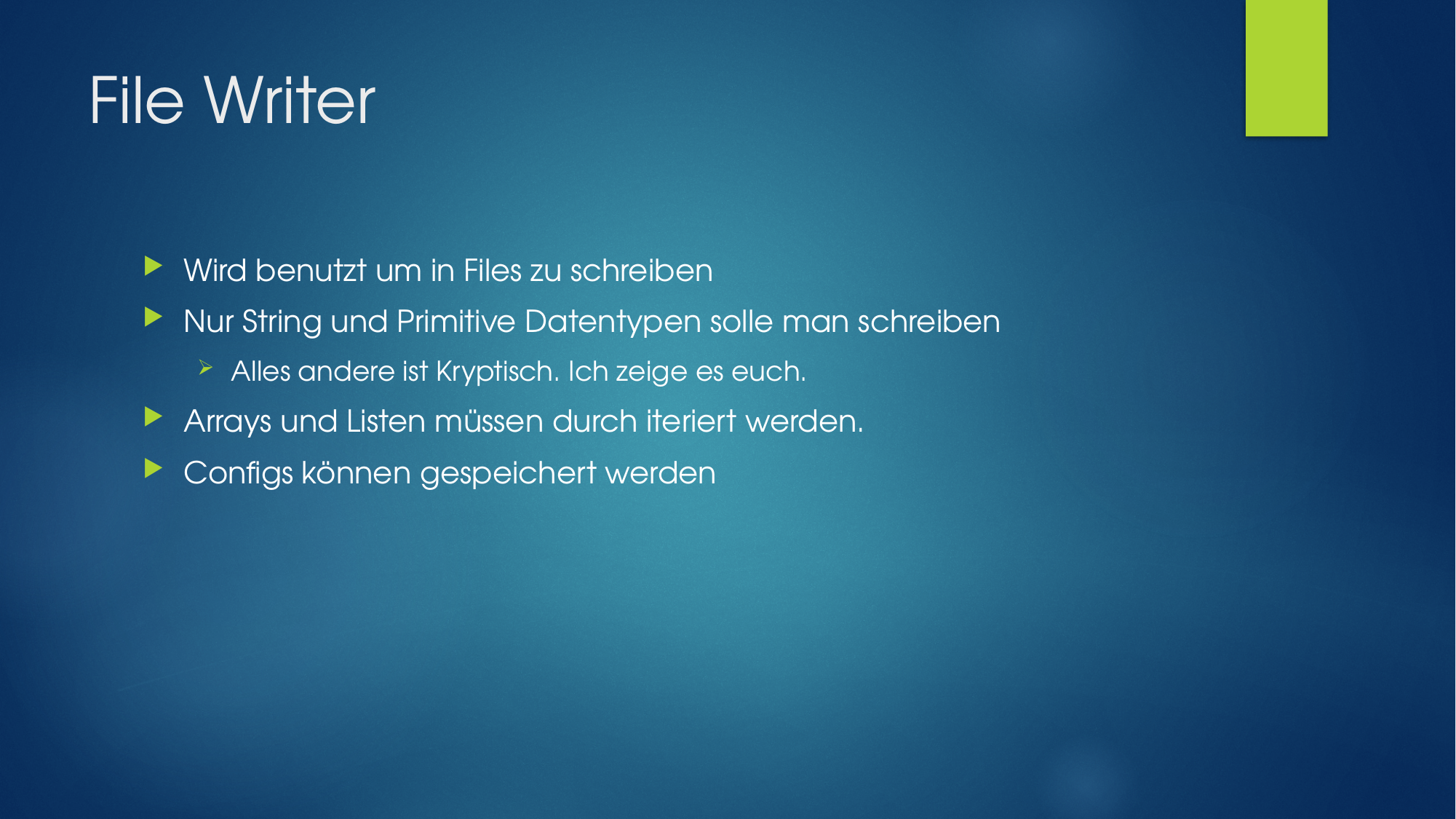

# File Writer
Wird benutzt um in Files zu schreiben
Nur String und Primitive Datentypen solle man schreiben
Alles andere ist Kryptisch. Ich zeige es euch.
Arrays und Listen müssen durch iteriert werden.
Configs können gespeichert werden